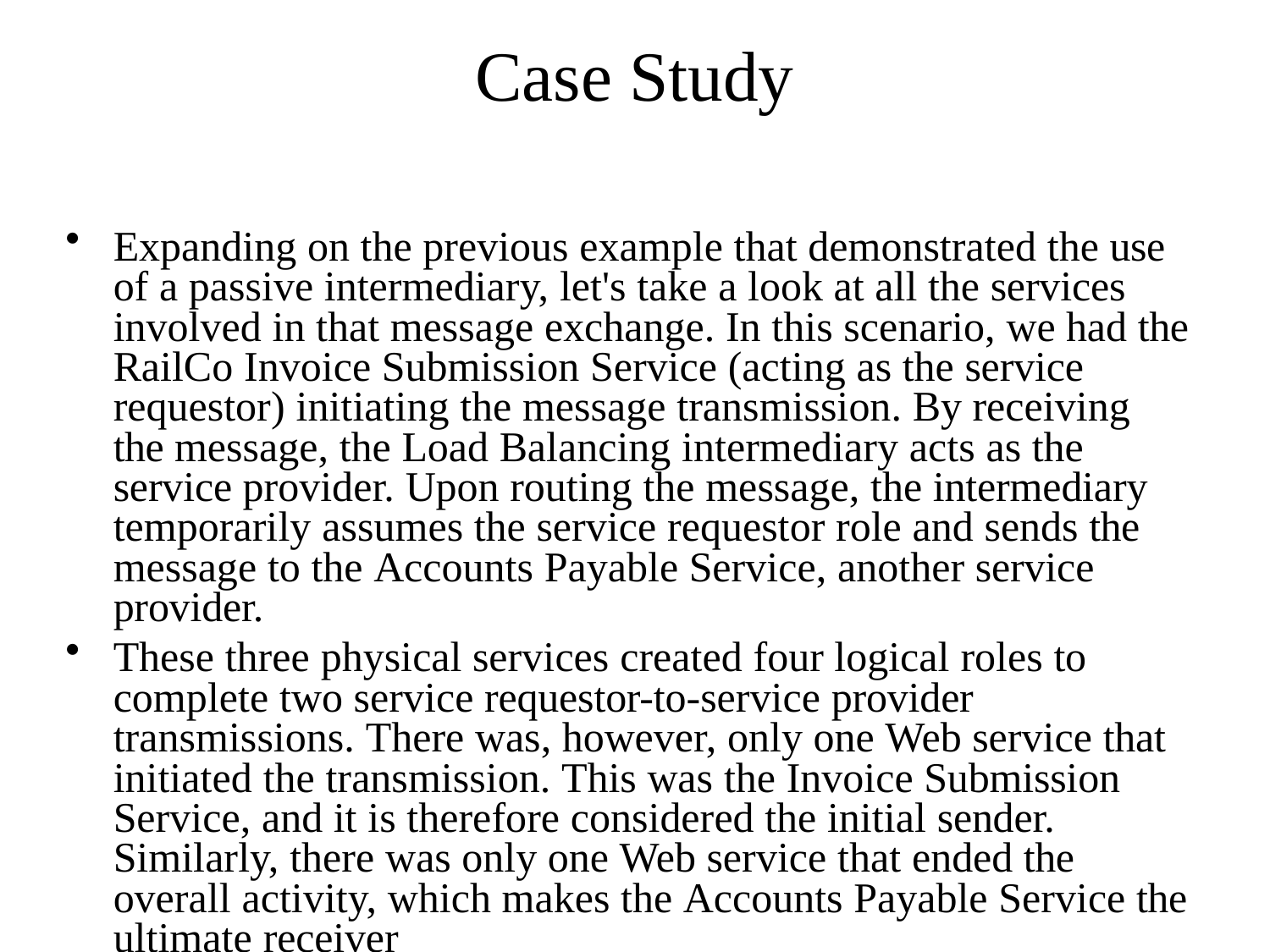

# Case Study
Expanding on the previous example that demonstrated the use of a passive intermediary, let's take a look at all the services involved in that message exchange. In this scenario, we had the RailCo Invoice Submission Service (acting as the service requestor) initiating the message transmission. By receiving the message, the Load Balancing intermediary acts as the service provider. Upon routing the message, the intermediary temporarily assumes the service requestor role and sends the message to the Accounts Payable Service, another service provider.
These three physical services created four logical roles to complete two service requestor-to-service provider transmissions. There was, however, only one Web service that initiated the transmission. This was the Invoice Submission Service, and it is therefore considered the initial sender. Similarly, there was only one Web service that ended the overall activity, which makes the Accounts Payable Service the ultimate receiver